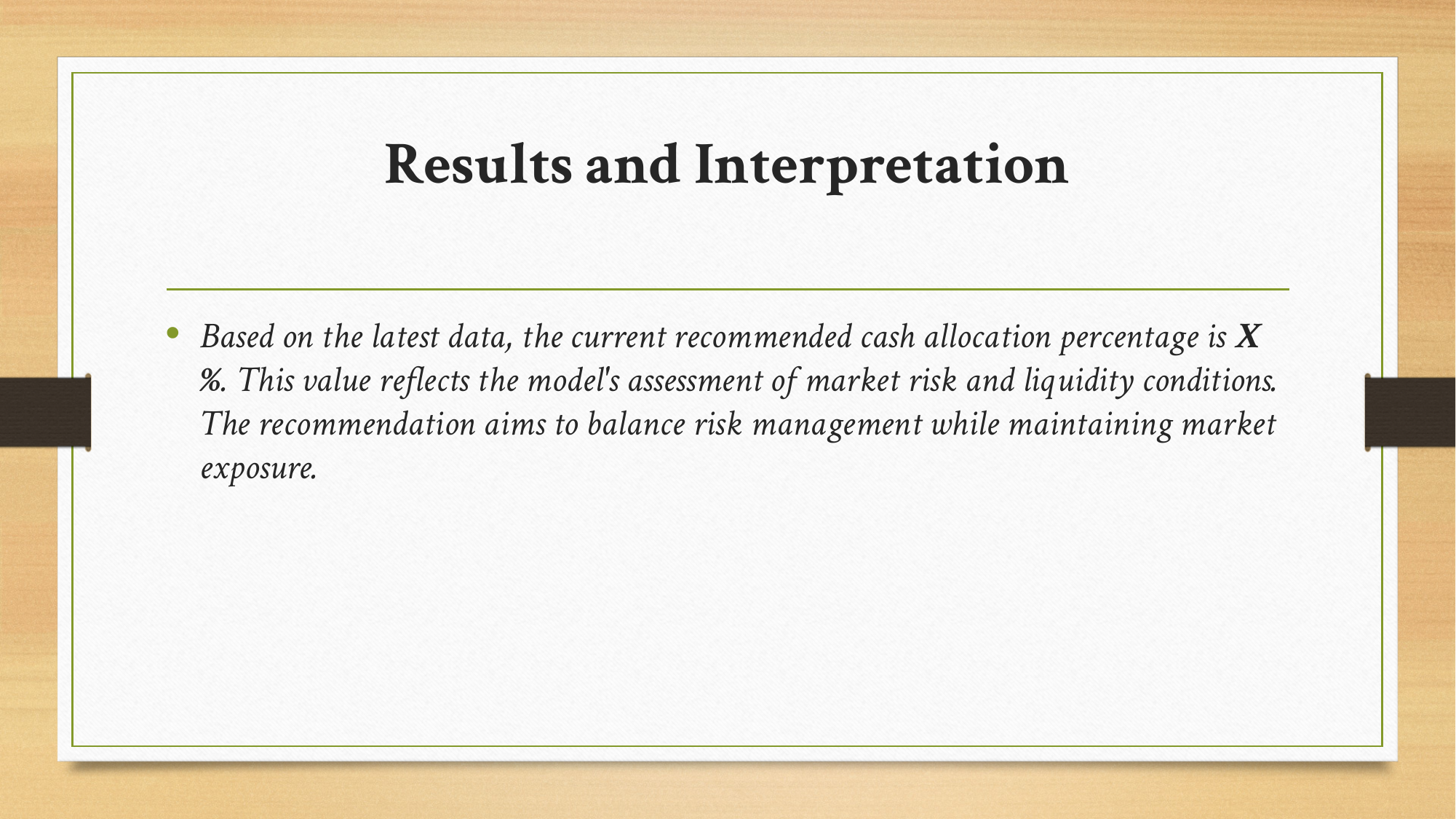

# Results and Interpretation
Based on the latest data, the current recommended cash allocation percentage is X%. This value reflects the model's assessment of market risk and liquidity conditions. The recommendation aims to balance risk management while maintaining market exposure.